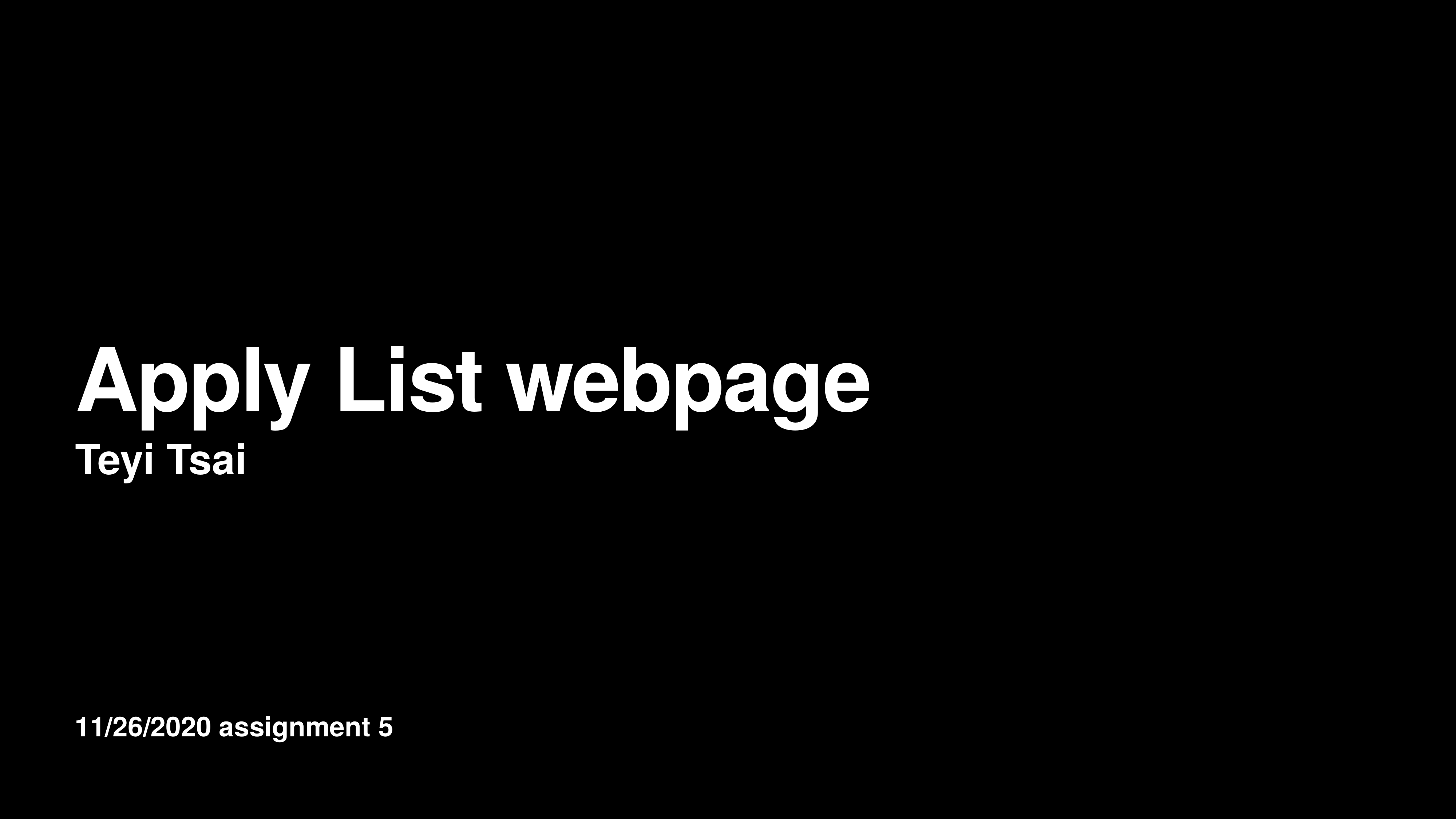

# Apply List webpage
Teyi Tsai
11/26/2020 assignment 5